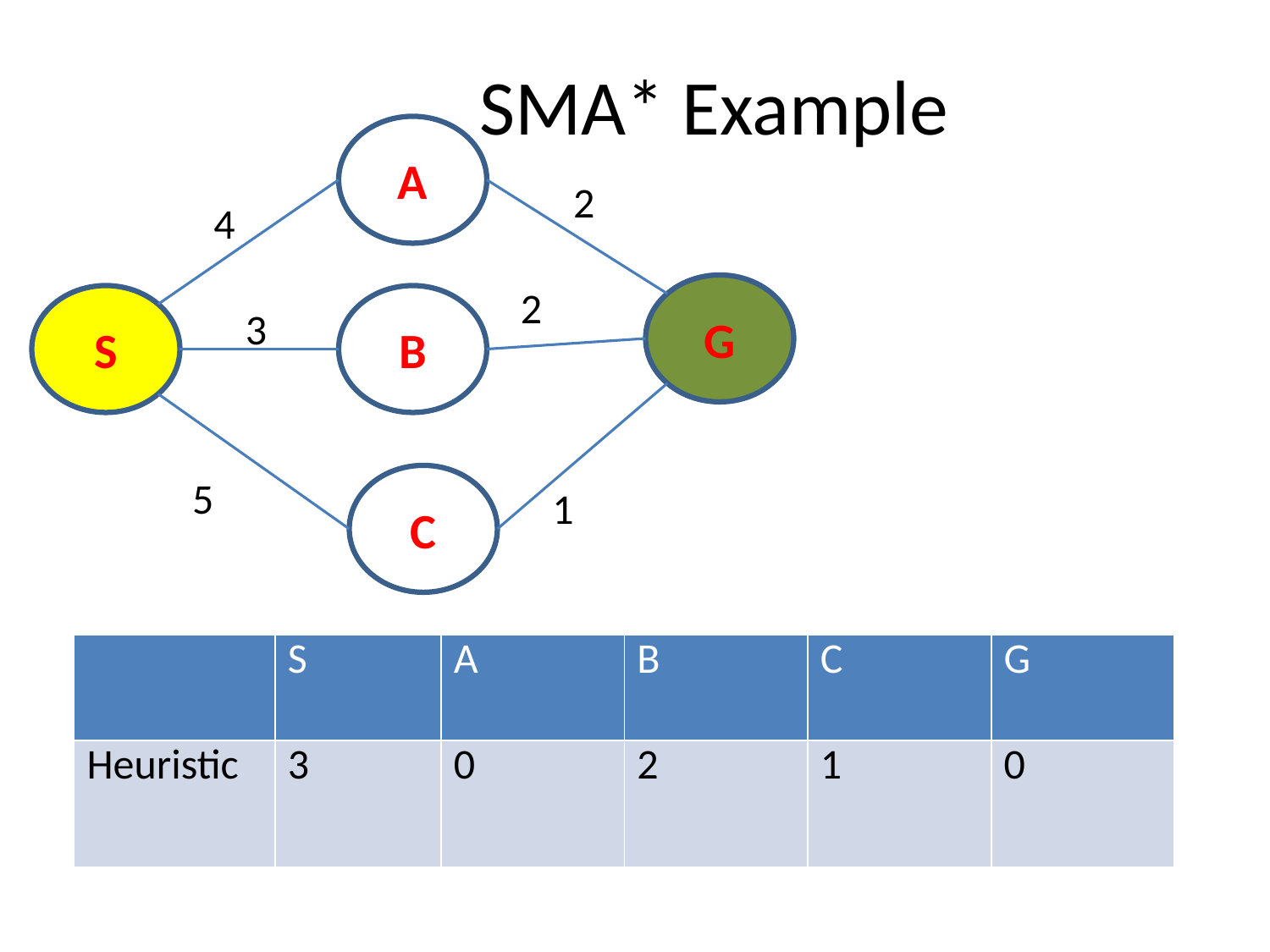

# SMA* Example
A
G
S
B
C
2
4
2
3
5
1
|  | S | A | B | C | G |
| --- | --- | --- | --- | --- | --- |
| Heuristic | 3 | 0 | 2 | 1 | 0 |